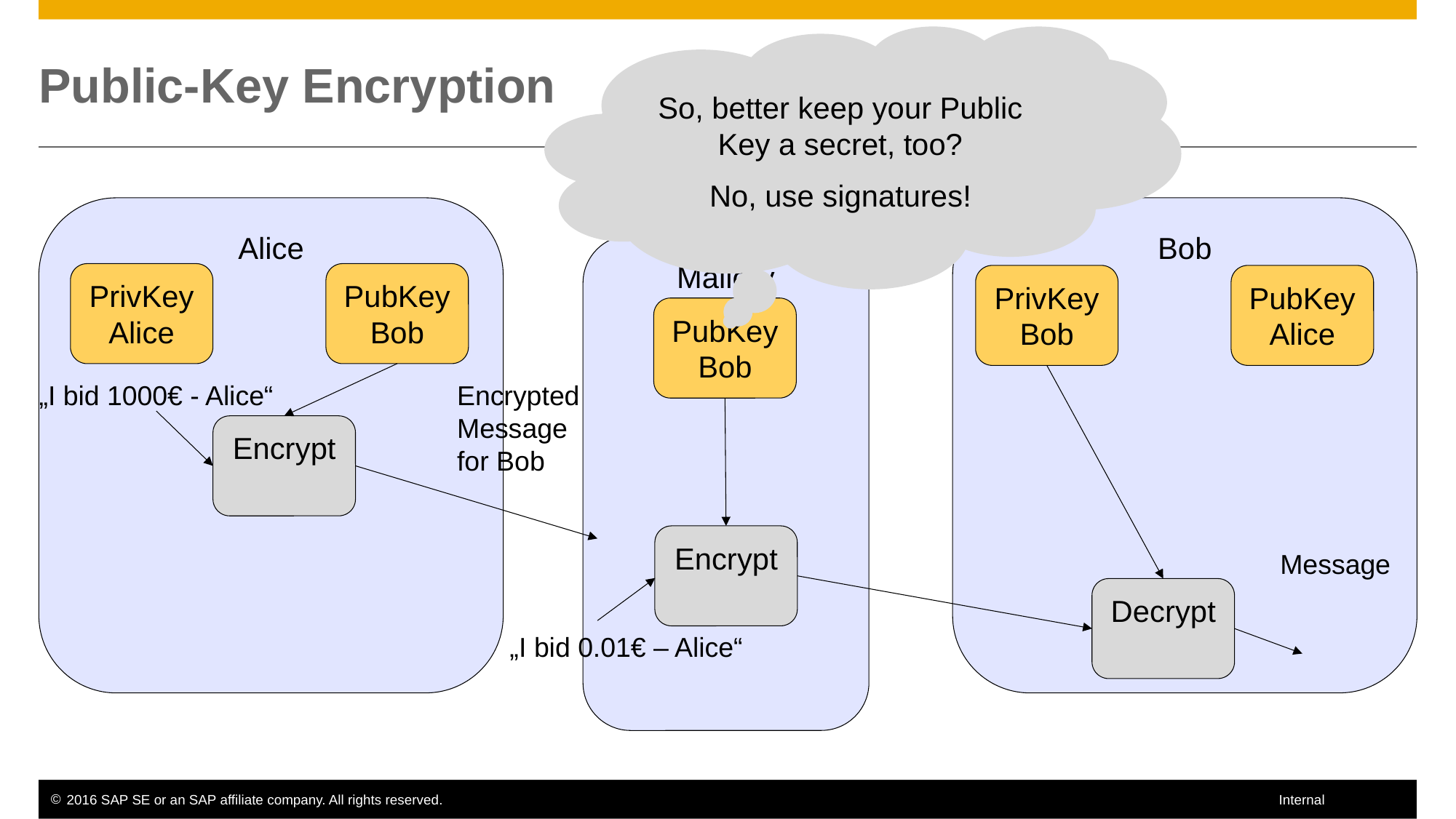

So, better keep your Public Key a secret, too?
No, use signatures!
# Public-Key Encryption
Bob
Alice
Mallory
PubKey Bob
PrivKey Alice
PubKey Alice
PrivKey Bob
PubKey Bob
„I bid 1000€ - Alice“
Encrypted
Message
for Bob
Encrypt
Encrypt
Message
Decrypt
„I bid 0.01€ – Alice“